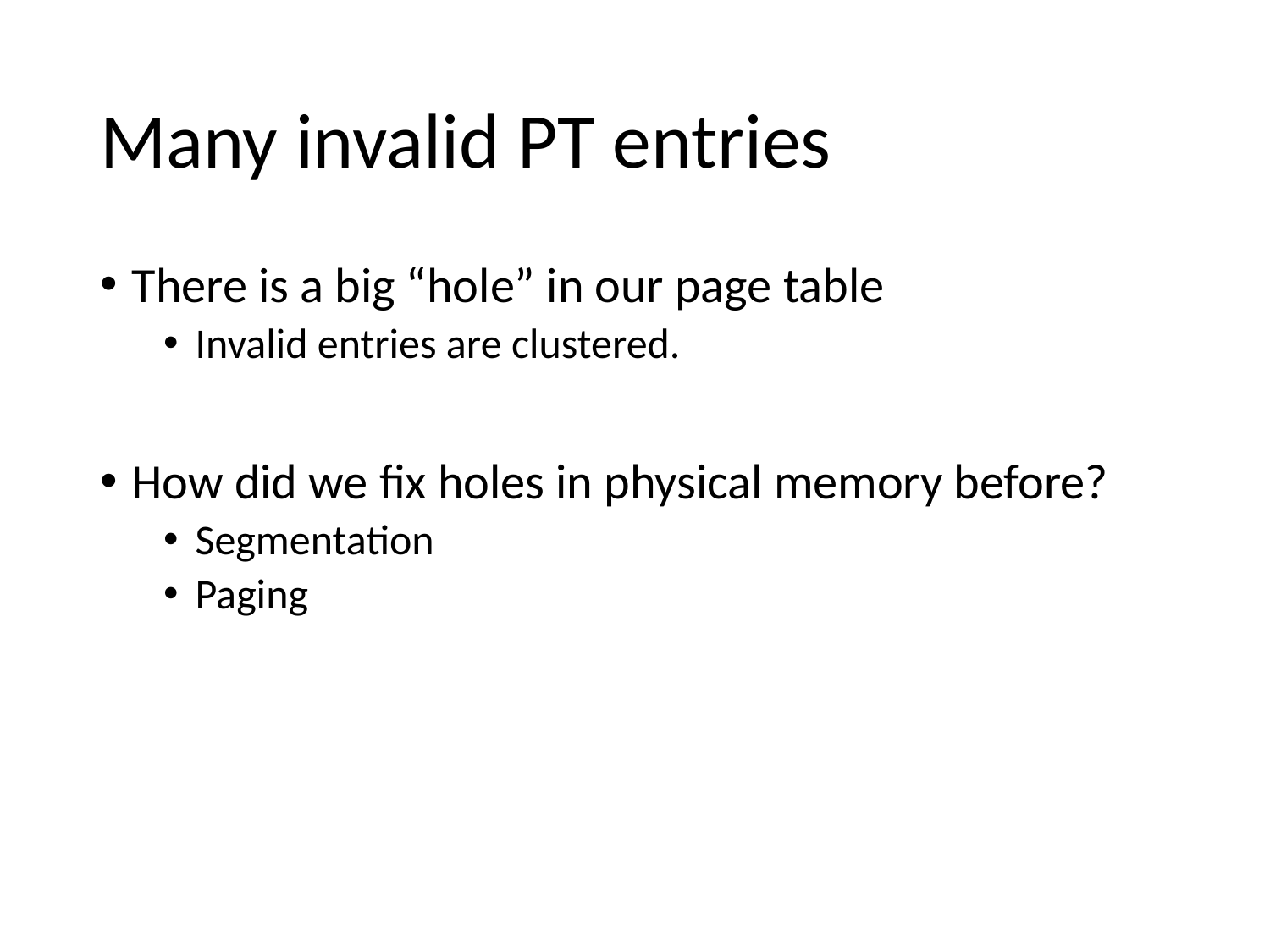

# Many invalid PT entries
There is a big “hole” in our page table
Invalid entries are clustered.

How did we fix holes in physical memory before?
Segmentation
Paging